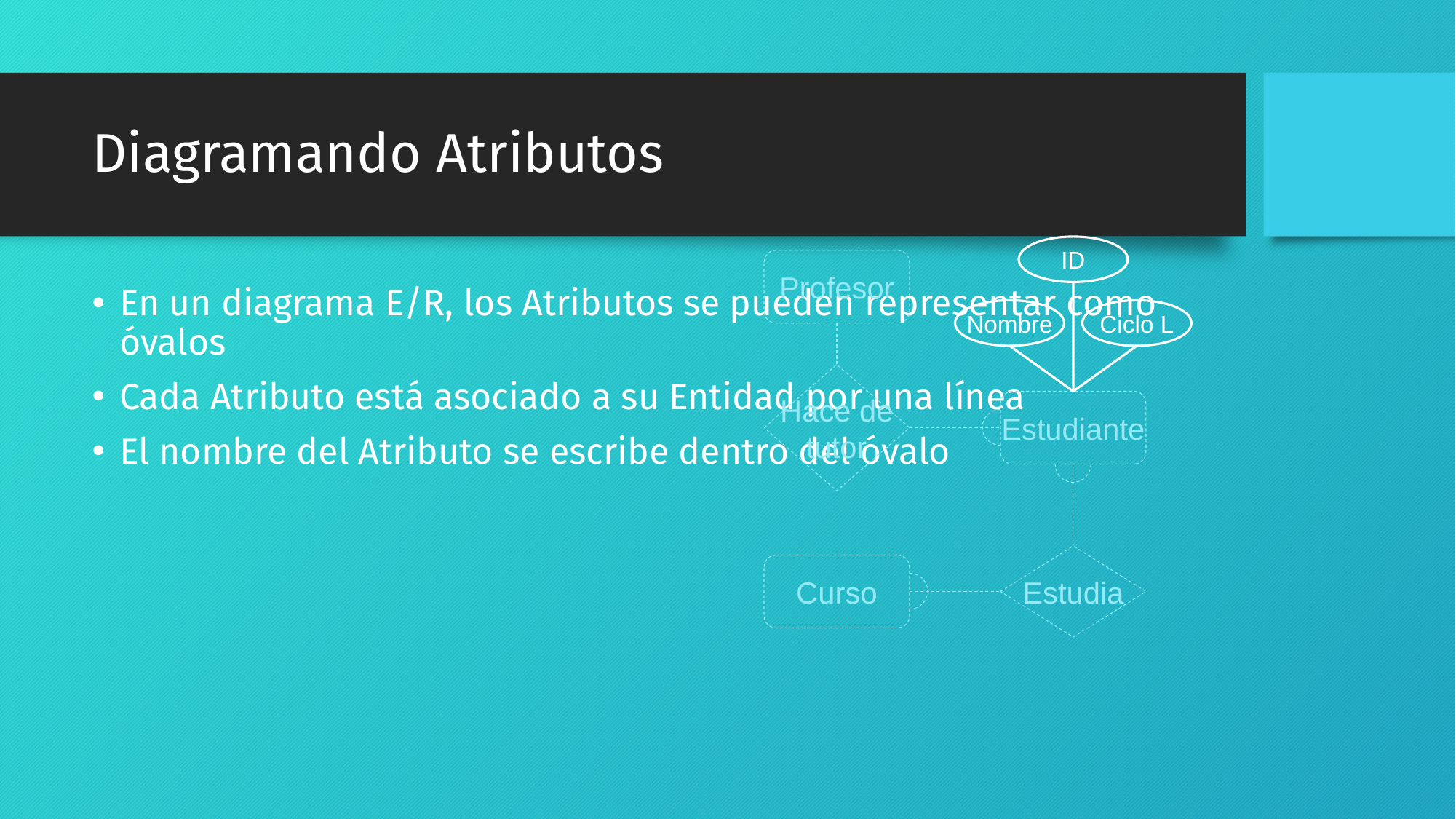

# Diagramando Atributos
ID
Profesor
En un diagrama E/R, los Atributos se pueden representar como óvalos
Cada Atributo está asociado a su Entidad por una línea
El nombre del Atributo se escribe dentro del óvalo
Nombre
Ciclo L
Hace de
tutor
Estudiante

Estudia
Curso